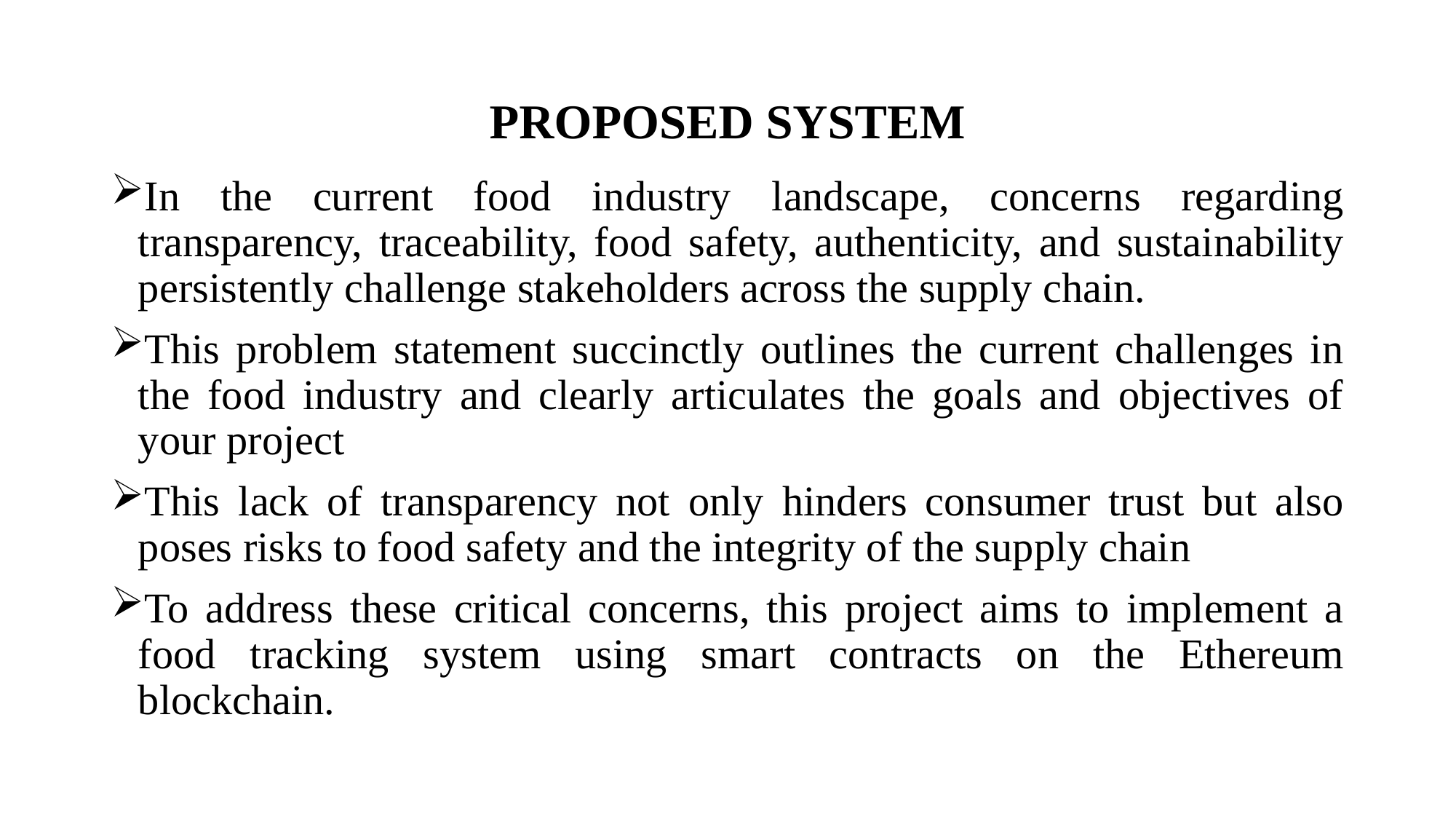

# PROPOSED SYSTEM
In the current food industry landscape, concerns regarding transparency, traceability, food safety, authenticity, and sustainability persistently challenge stakeholders across the supply chain.
This problem statement succinctly outlines the current challenges in the food industry and clearly articulates the goals and objectives of your project
This lack of transparency not only hinders consumer trust but also poses risks to food safety and the integrity of the supply chain
To address these critical concerns, this project aims to implement a food tracking system using smart contracts on the Ethereum blockchain.